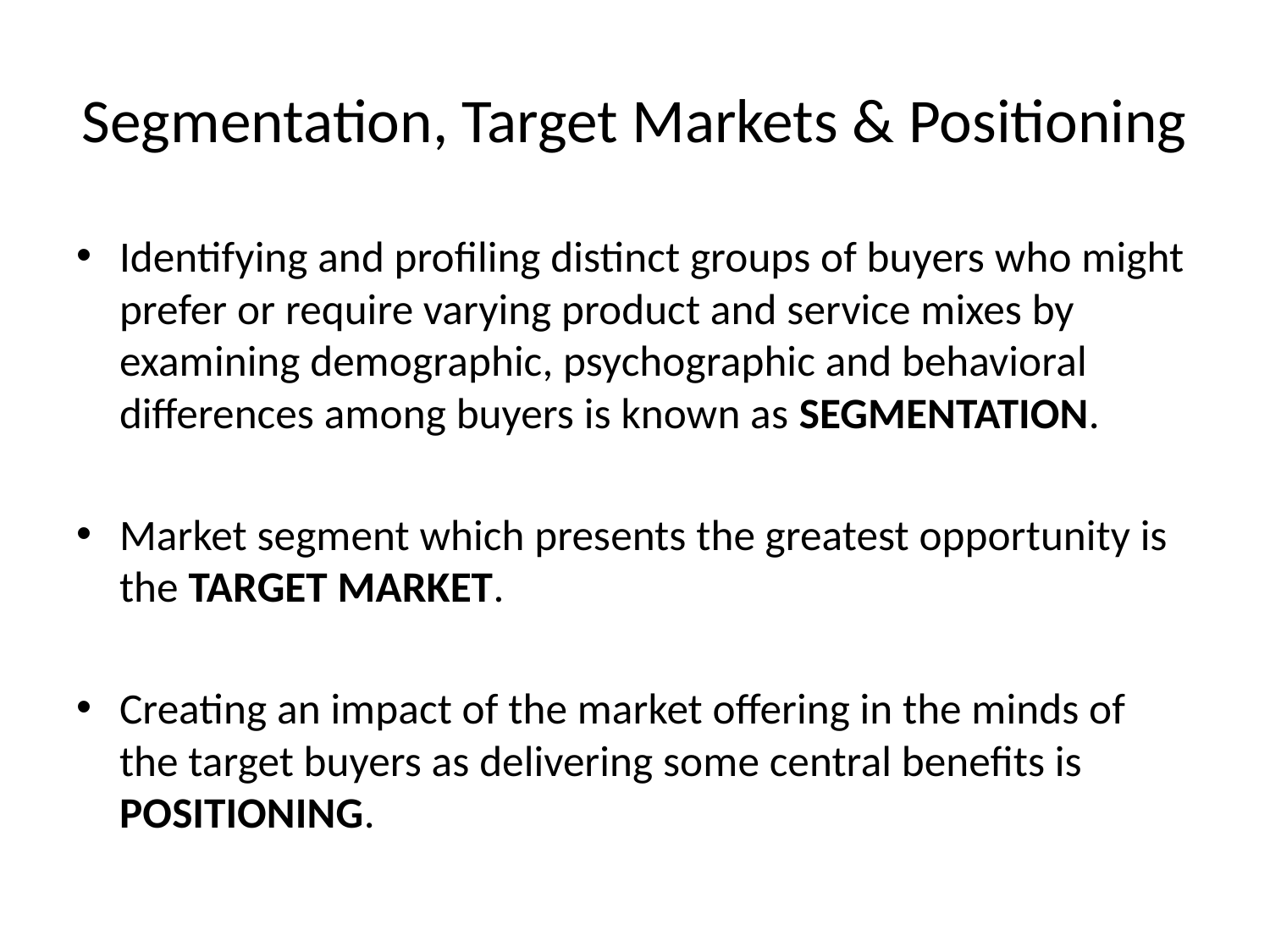

# Segmentation, Target Markets & Positioning
Identifying and profiling distinct groups of buyers who might prefer or require varying product and service mixes by examining demographic, psychographic and behavioral differences among buyers is known as SEGMENTATION.

Market segment which presents the greatest opportunity is the TARGET MARKET.

Creating an impact of the market offering in the minds of the target buyers as delivering some central benefits is POSITIONING.